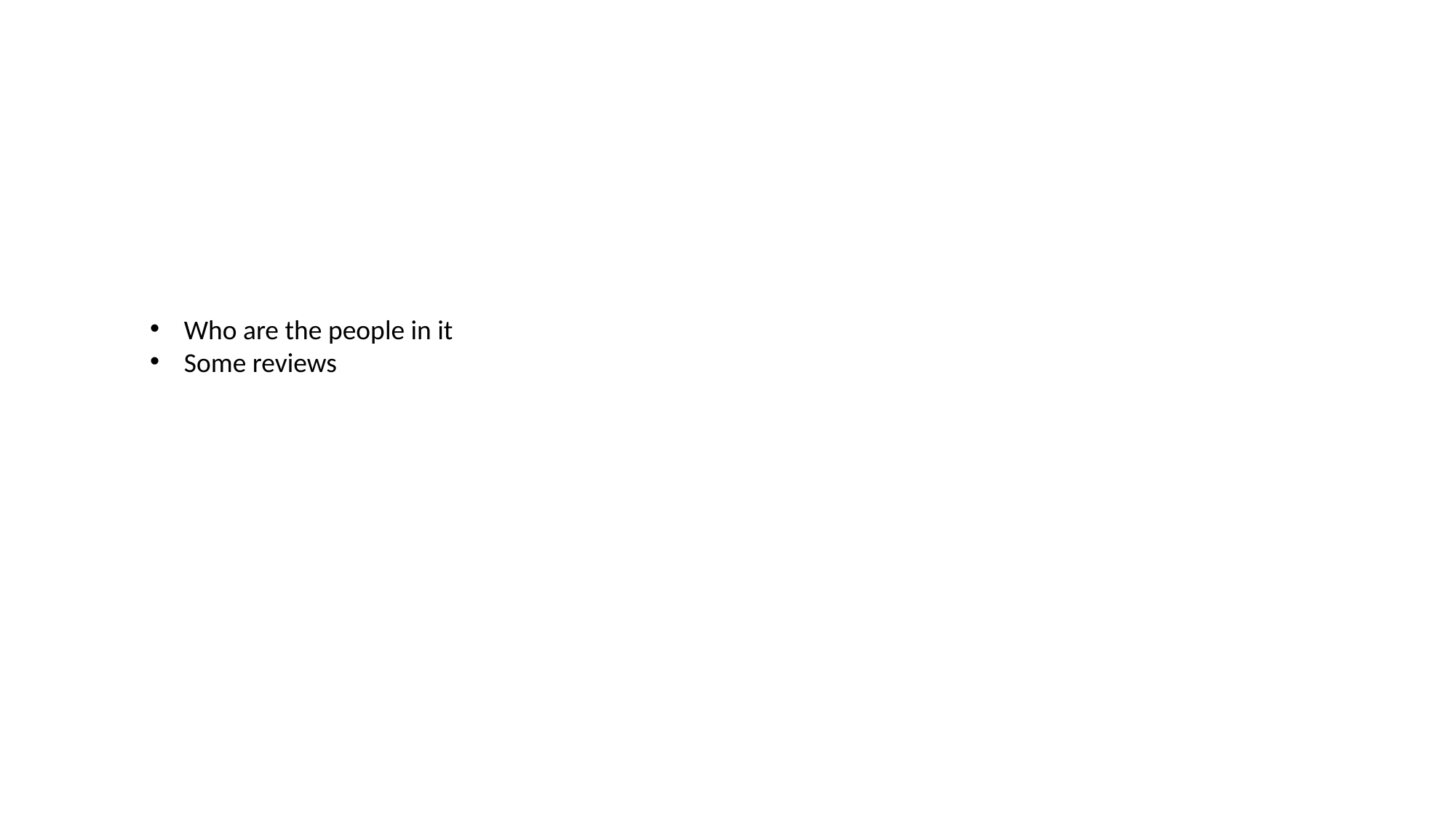

Who are the people in it
Some reviews